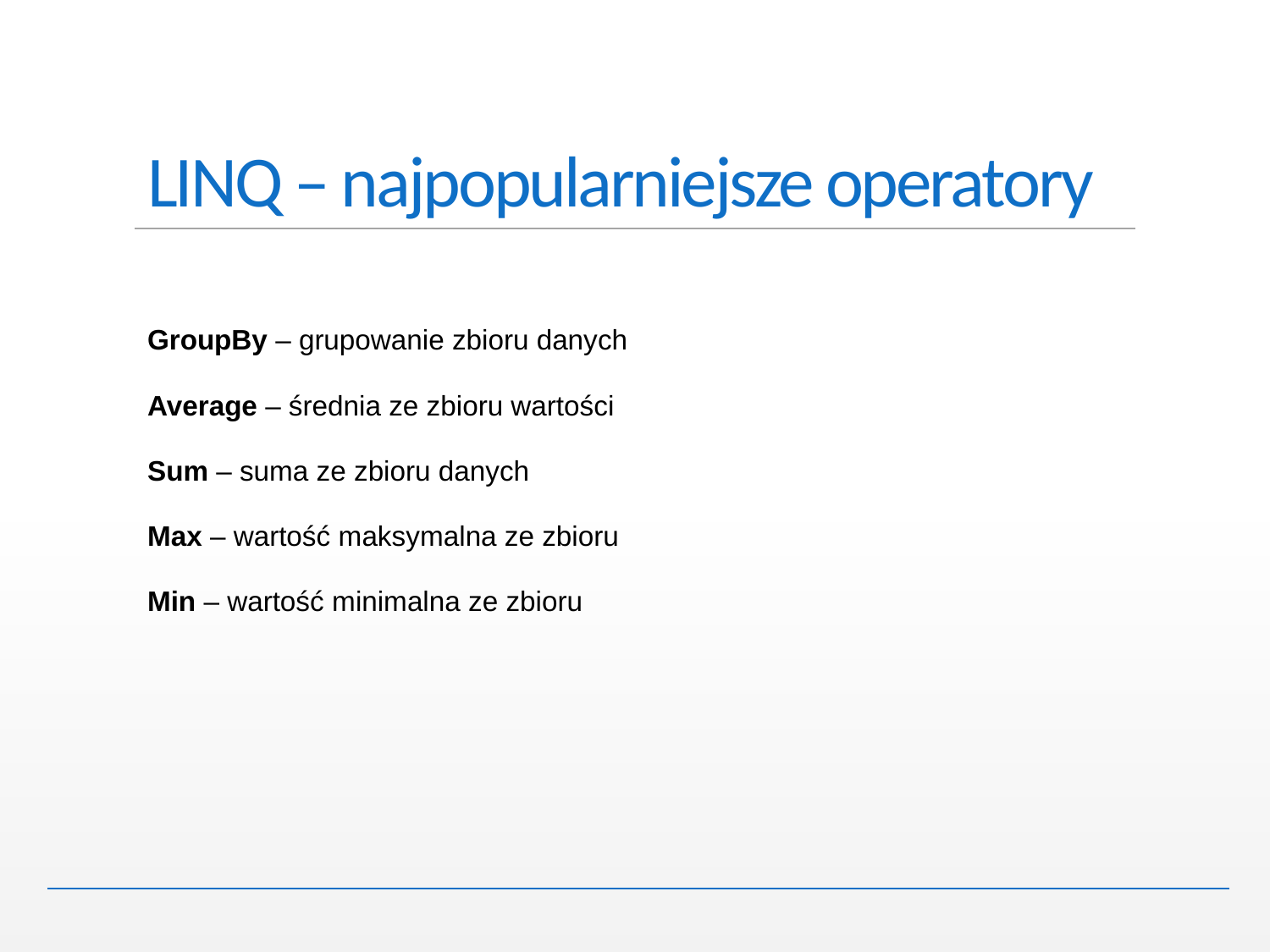

# LINQ – najpopularniejsze operatory
GroupBy – grupowanie zbioru danych
Average – średnia ze zbioru wartości
Sum – suma ze zbioru danych
Max – wartość maksymalna ze zbioru
Min – wartość minimalna ze zbioru